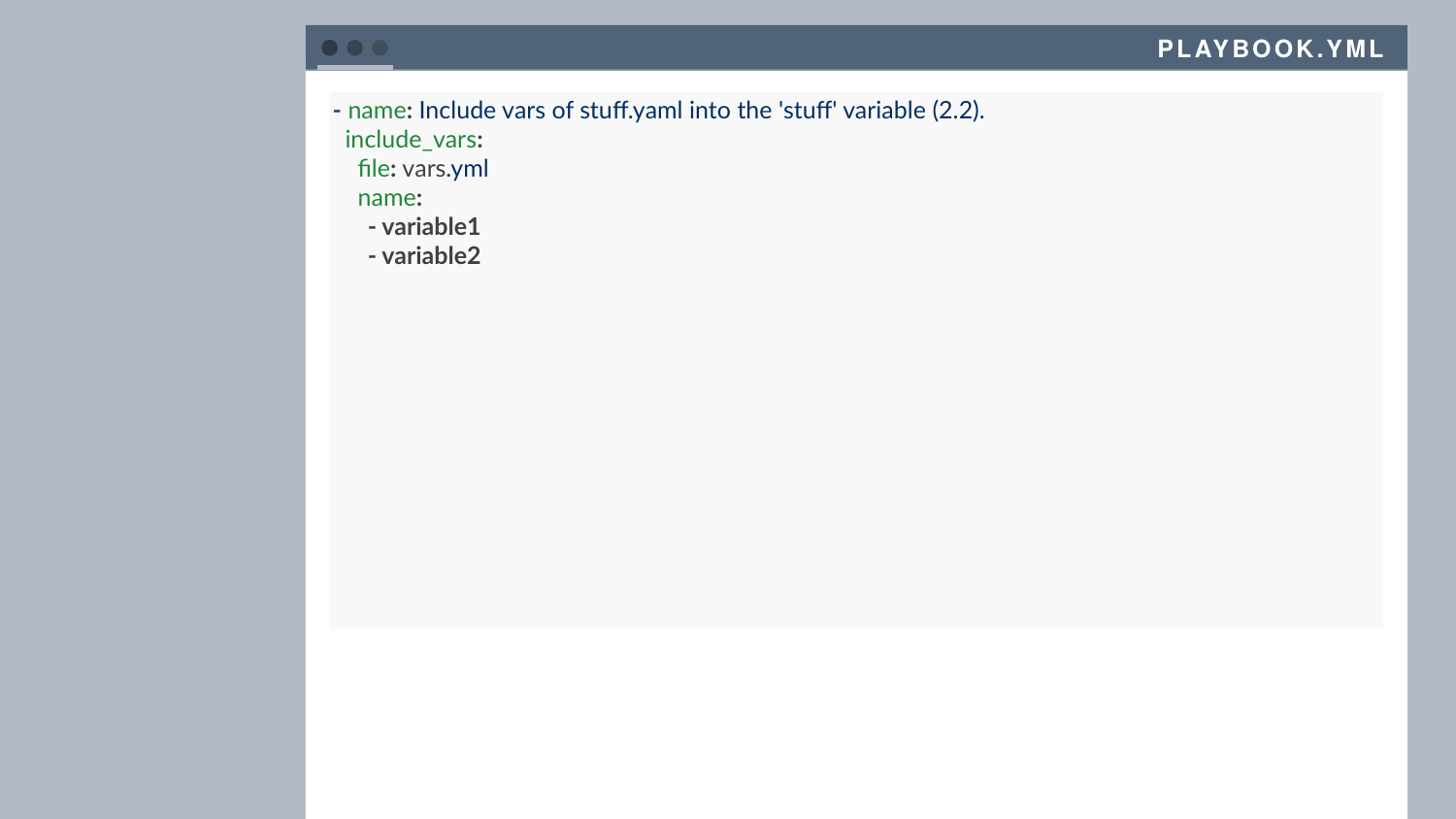

playbook.yml
- name: Include vars of stuff.yaml into the 'stuff' variable (2.2).
  include_vars:
    file: vars.yml
    name:
      - variable1
      - variable2
138